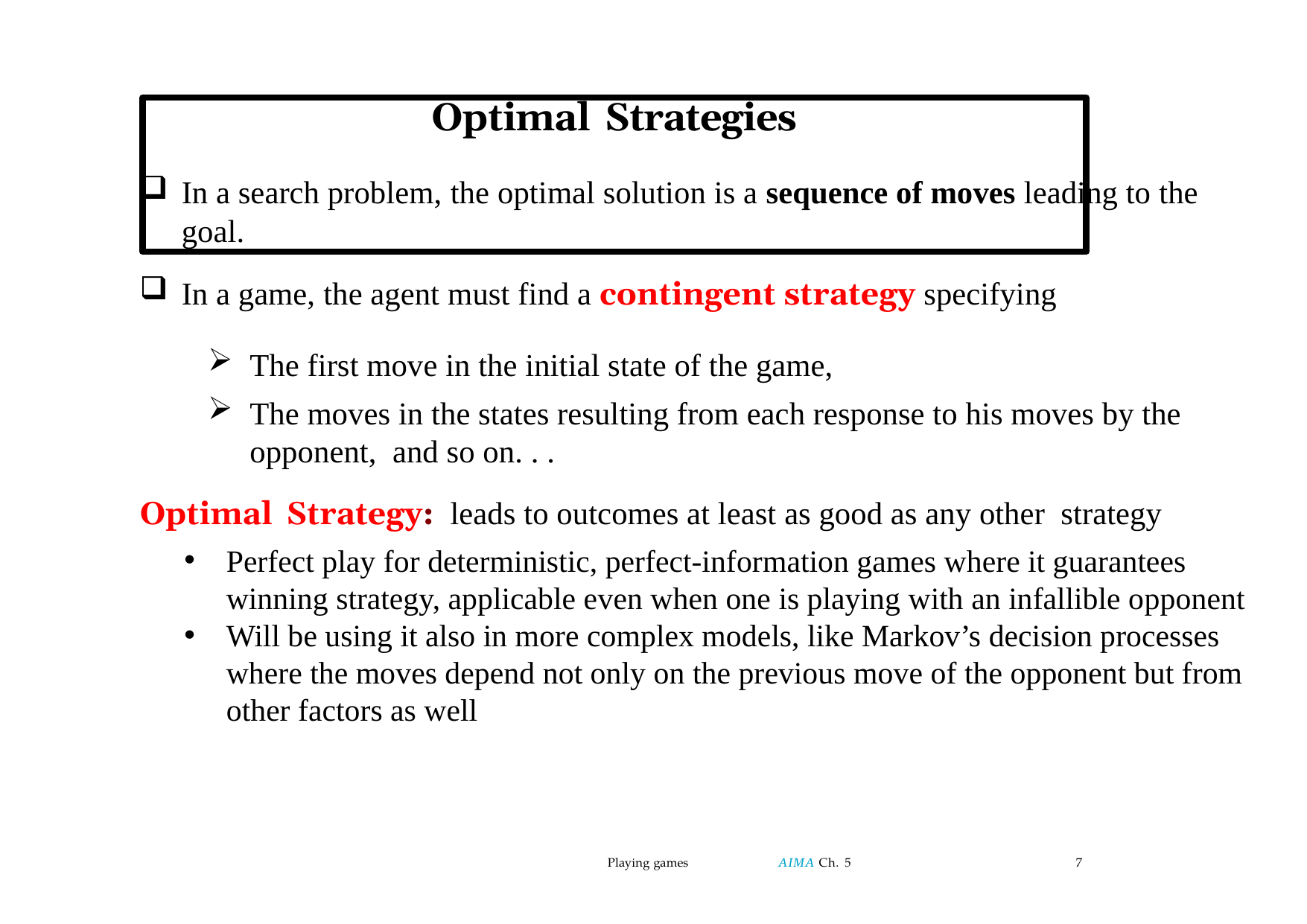

# Optimal Strategies
In a search problem, the optimal solution is a sequence of moves leading to the goal.
In a game, the agent must find a contingent strategy specifying
The first move in the initial state of the game,
The moves in the states resulting from each response to his moves by the opponent,  and so on. . .
Optimal	Strategy:	leads to outcomes at least as good as any other  strategy
Perfect play for deterministic, perfect-information games where it guarantees  winning strategy, applicable even when one is playing with an infallible opponent
Will be using it also in more complex models, like Markov’s decision processes where the moves depend not only on the previous move of the opponent but from other factors as well
Playing games
AIMA Ch. 5
7